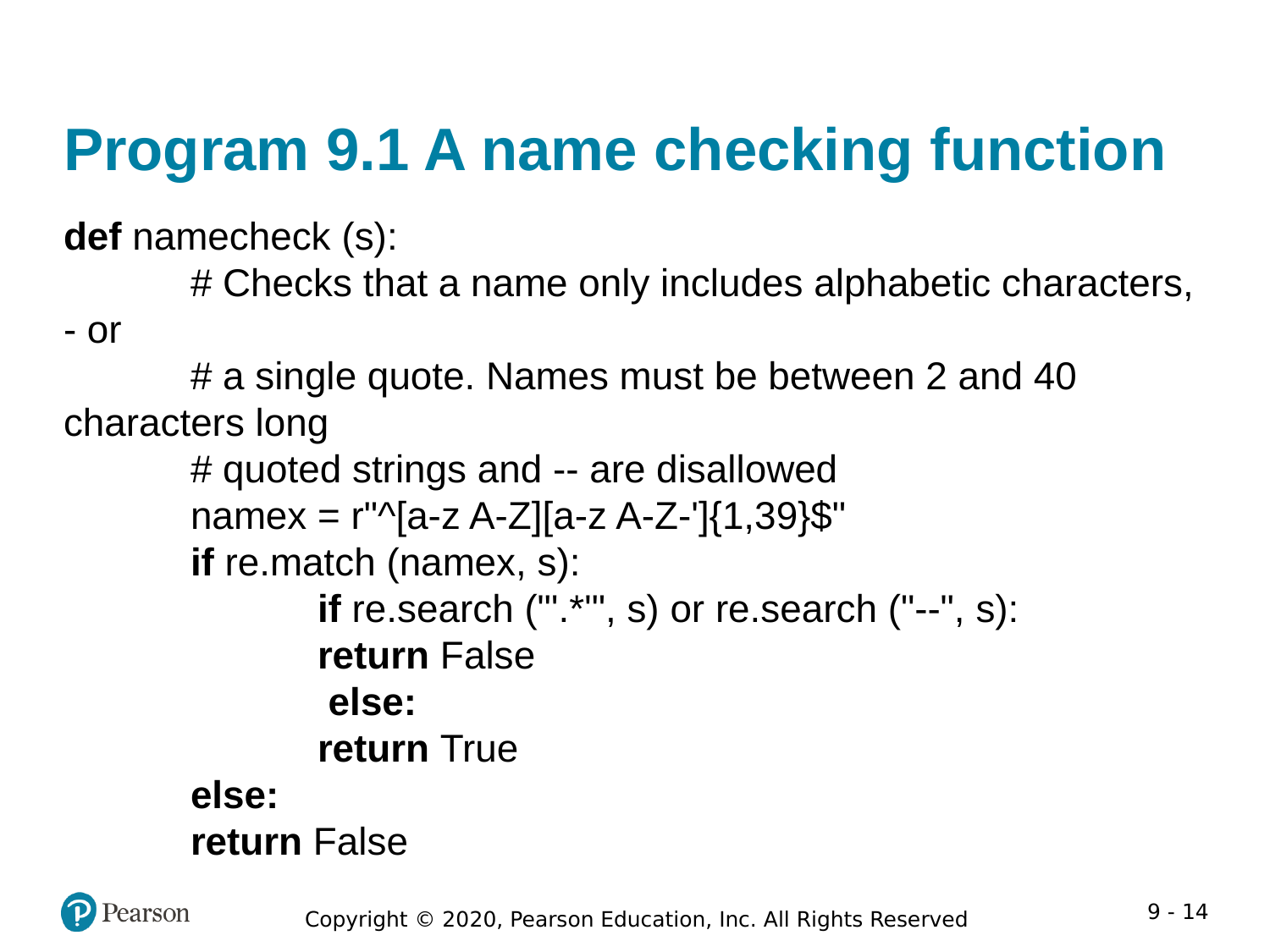

# Program 9.1 A name checking function
def namecheck (s):
	# Checks that a name only includes alphabetic characters, - or
	# a single quote. Names must be between 2 and 40 characters long
	# quoted strings and -- are disallowed
	namex = r"^[a-z A-Z][a-z A-Z-']{1,39}$"
	if re.match (namex, s):
		if re.search ("'.*'", s) or re.search ("--", s):
		return False
		 else:
		return True
	else:
	return False